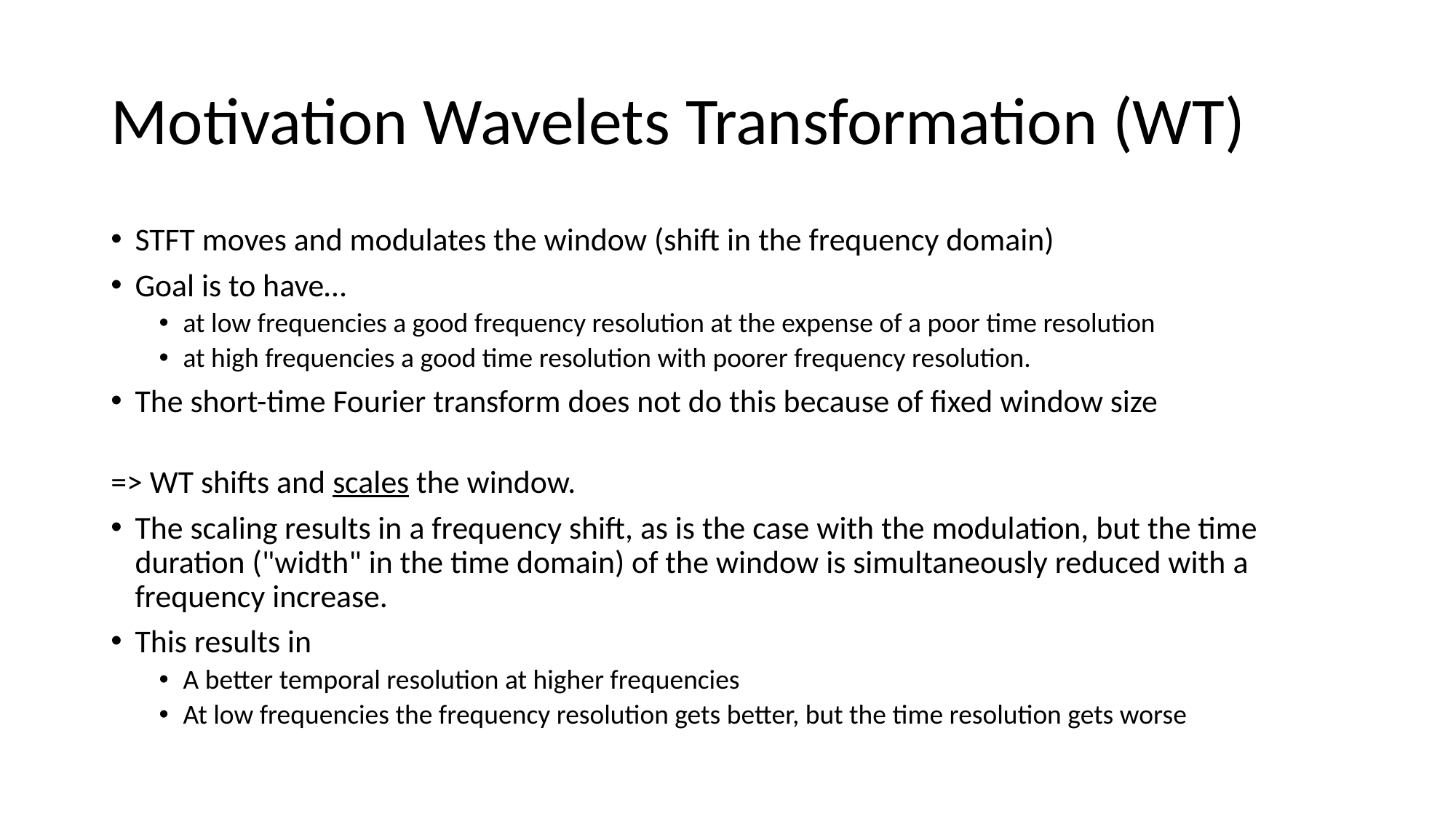

# Motivation Wavelets Transformation (WT)
STFT moves and modulates the window (shift in the frequency domain)
Goal is to have…
at low frequencies a good frequency resolution at the expense of a poor time resolution
at high frequencies a good time resolution with poorer frequency resolution.
The short-time Fourier transform does not do this because of fixed window size

=> WT shifts and scales the window.
The scaling results in a frequency shift, as is the case with the modulation, but the time duration ("width" in the time domain) of the window is simultaneously reduced with a frequency increase.
This results in
A better temporal resolution at higher frequencies
At low frequencies the frequency resolution gets better, but the time resolution gets worse